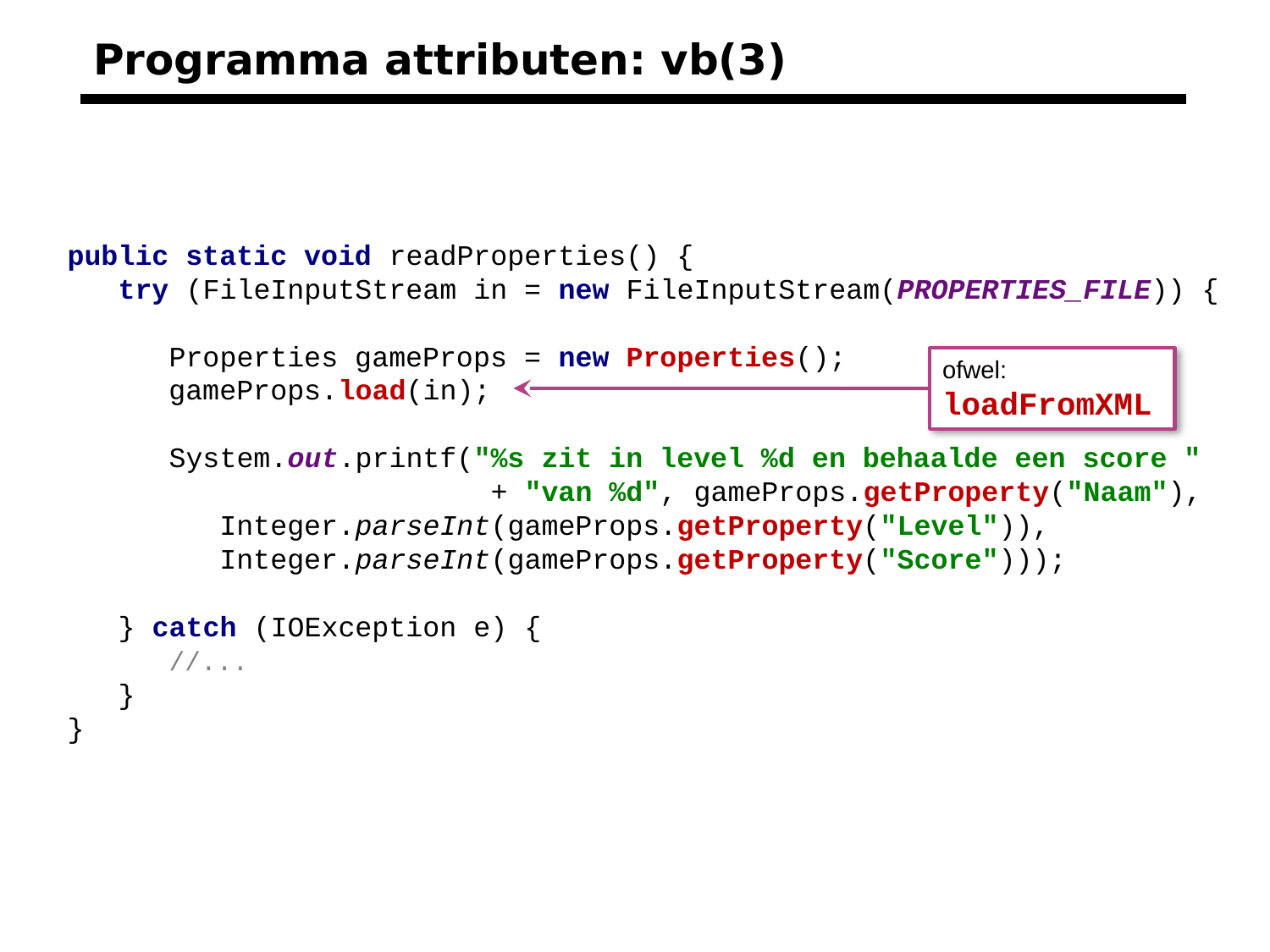

# Programma attributen: vb(3)
public static void readProperties() {
   try (FileInputStream in = new FileInputStream(PROPERTIES_FILE)) {
      Properties gameProps = new Properties();
      gameProps.load(in);
      System.out.printf("%s zit in level %d en behaalde een score "
                         + "van %d", gameProps.getProperty("Naam"),
         Integer.parseInt(gameProps.getProperty("Level")),
         Integer.parseInt(gameProps.getProperty("Score")));
   } catch (IOException e) {
      //...
   }
}
ofwel: loadFromXML